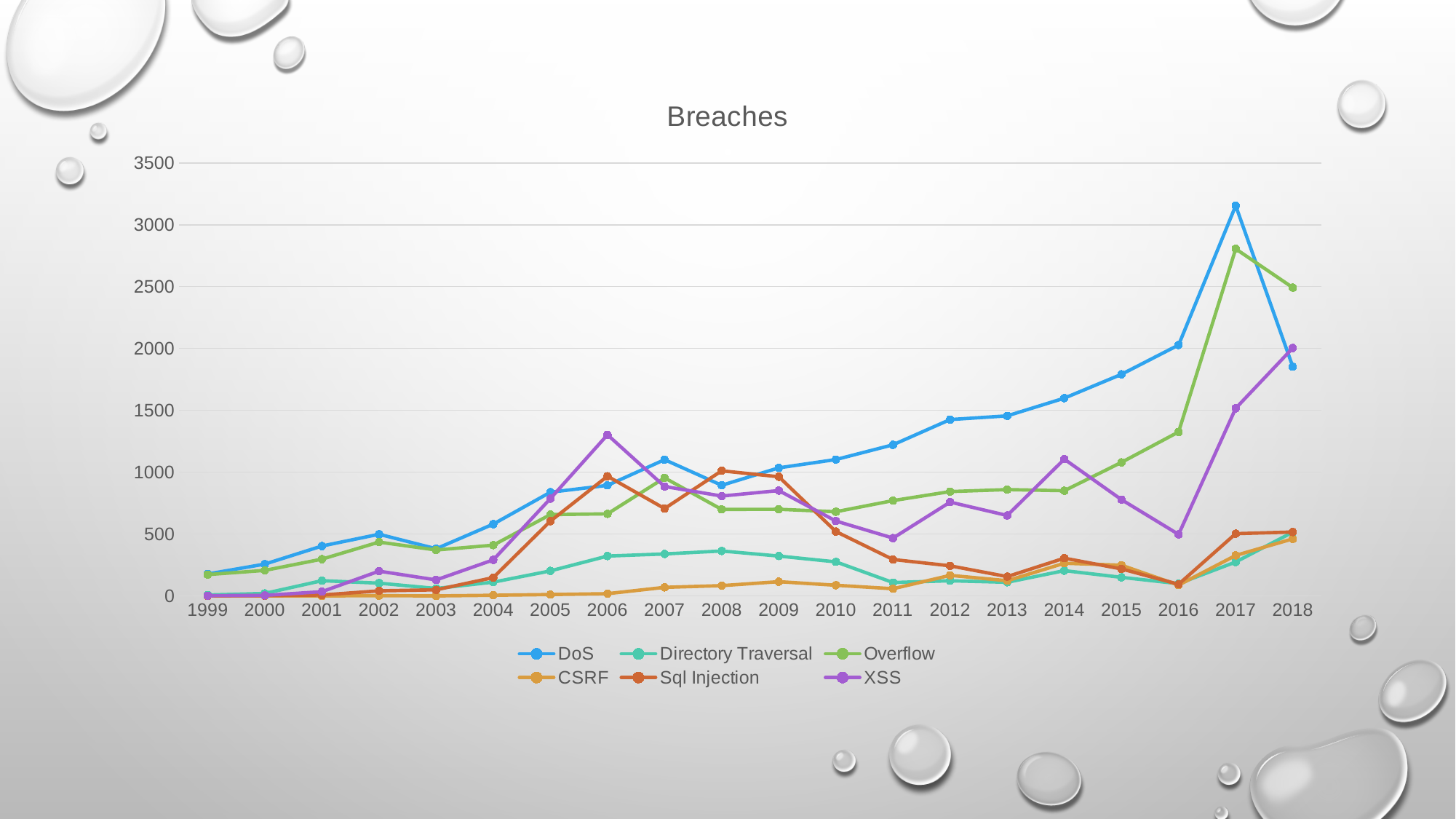

#

### Chart: Breaches

| Category | DoS | Directory Traversal | Overflow | CSRF | Sql Injection | XSS |
|---|---|---|---|---|---|---|
| 1999 | 177.0 | 7.0 | 172.0 | 0.0 | 0.0 | 2.0 |
| 2000 | 257.0 | 20.0 | 206.0 | 0.0 | 2.0 | 4.0 |
| 2001 | 403.0 | 123.0 | 297.0 | 0.0 | 7.0 | 34.0 |
| 2002 | 498.0 | 103.0 | 435.0 | 2.0 | 41.0 | 200.0 |
| 2003 | 381.0 | 60.0 | 371.0 | 0.0 | 49.0 | 129.0 |
| 2004 | 580.0 | 111.0 | 410.0 | 5.0 | 148.0 | 291.0 |
| 2005 | 838.0 | 202.0 | 657.0 | 11.0 | 604.0 | 786.0 |
| 2006 | 893.0 | 322.0 | 663.0 | 18.0 | 967.0 | 1302.0 |
| 2007 | 1101.0 | 339.0 | 954.0 | 69.0 | 706.0 | 884.0 |
| 2008 | 894.0 | 363.0 | 699.0 | 83.0 | 1011.0 | 807.0 |
| 2009 | 1035.0 | 322.0 | 700.0 | 115.0 | 963.0 | 851.0 |
| 2010 | 1102.0 | 275.0 | 680.0 | 86.0 | 520.0 | 605.0 |
| 2011 | 1221.0 | 108.0 | 770.0 | 58.0 | 294.0 | 467.0 |
| 2012 | 1425.0 | 122.0 | 843.0 | 166.0 | 243.0 | 758.0 |
| 2013 | 1455.0 | 110.0 | 859.0 | 123.0 | 156.0 | 650.0 |
| 2014 | 1598.0 | 204.0 | 850.0 | 264.0 | 305.0 | 1105.0 |
| 2015 | 1791.0 | 150.0 | 1079.0 | 248.0 | 218.0 | 778.0 |
| 2016 | 2028.0 | 99.0 | 1325.0 | 87.0 | 94.0 | 497.0 |
| 2017 | 3154.0 | 274.0 | 2805.0 | 327.0 | 503.0 | 1516.0 |
| 2018 | 1852.0 | 515.0 | 2492.0 | 461.0 | 516.0 | 2004.0 |